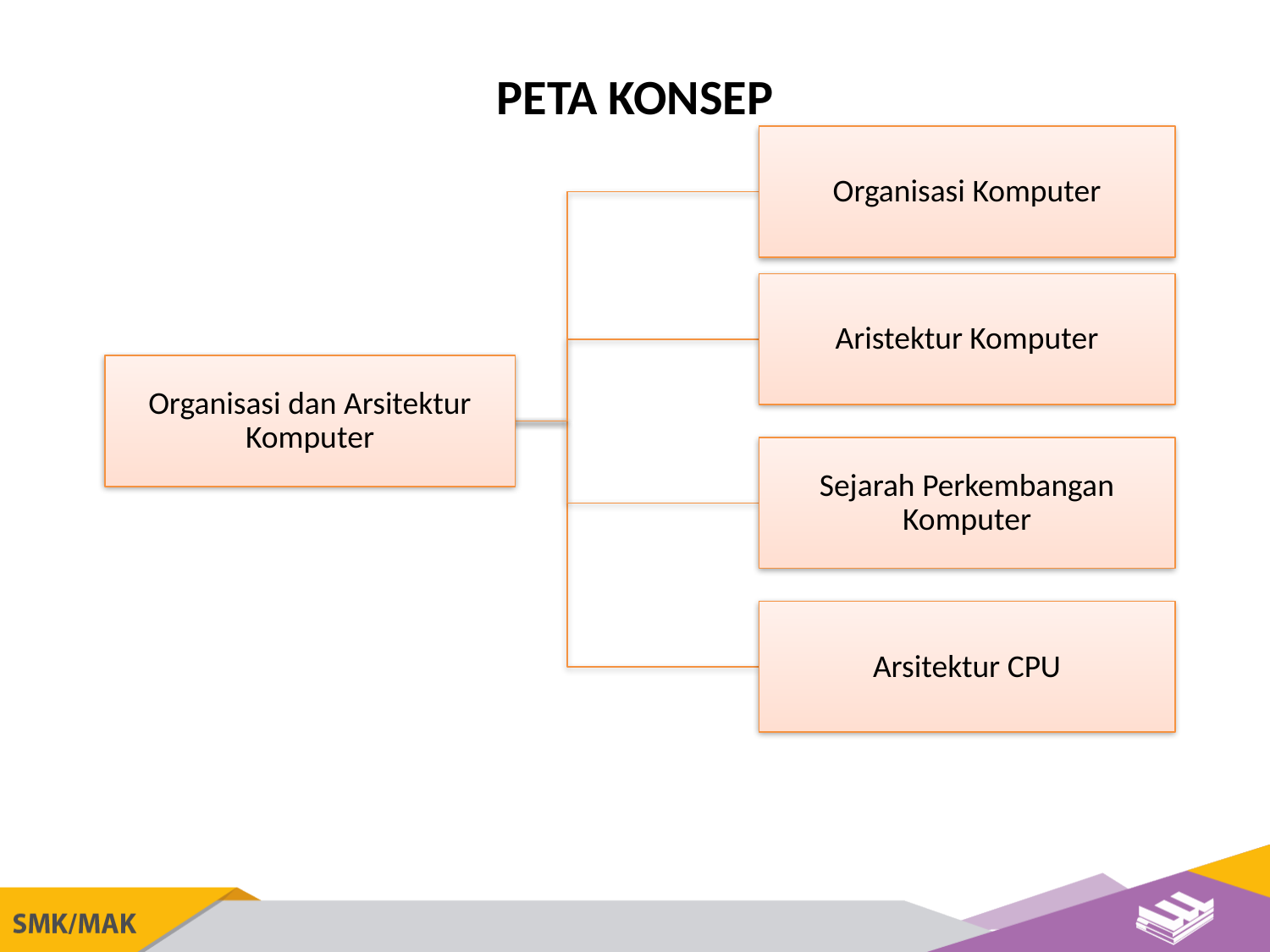

PETA KONSEP

Organisasi dan Arsitektur Komputer
Organisasi Komputer
Aristektur Komputer
Sejarah Perkembangan Komputer
Arsitektur CPU